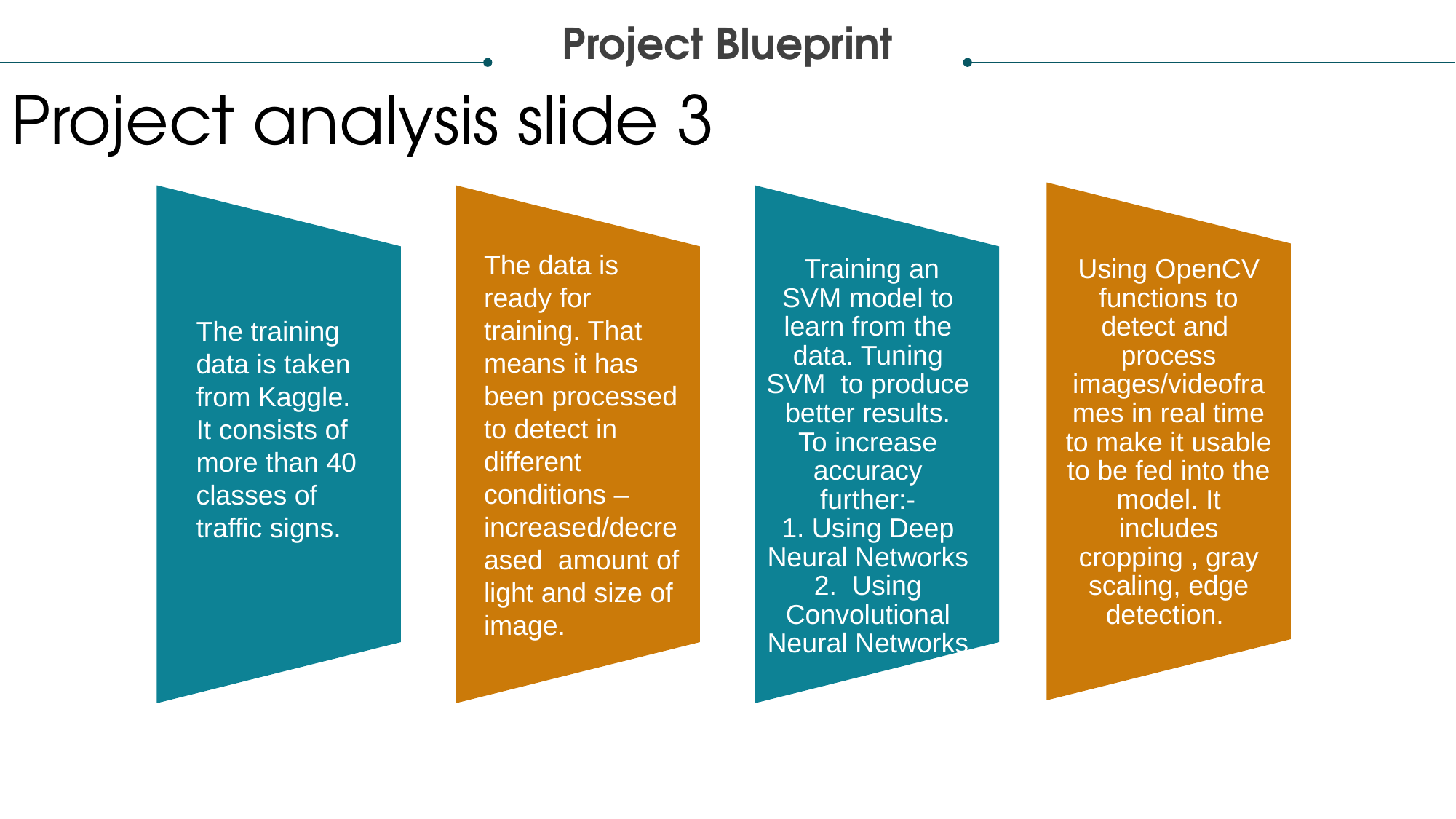

Project Blueprint
Project analysis slide 3
The data is ready for training. That means it has been processed to detect in different conditions – increased/decreased  amount of light and size of image.
 Training an SVM model to learn from the data. Tuning SVM  to produce better results.
To increase accuracy further:-
1. Using Deep Neural Networks
2.  Using Convolutional Neural Networks

Using OpenCV functions to
detect and  process images/videoframes in real time to make it usable to be fed into the model. It includes cropping , gray scaling, edge detection.
The training data is taken from Kaggle. It consists of more than 40 classes of traffic signs.